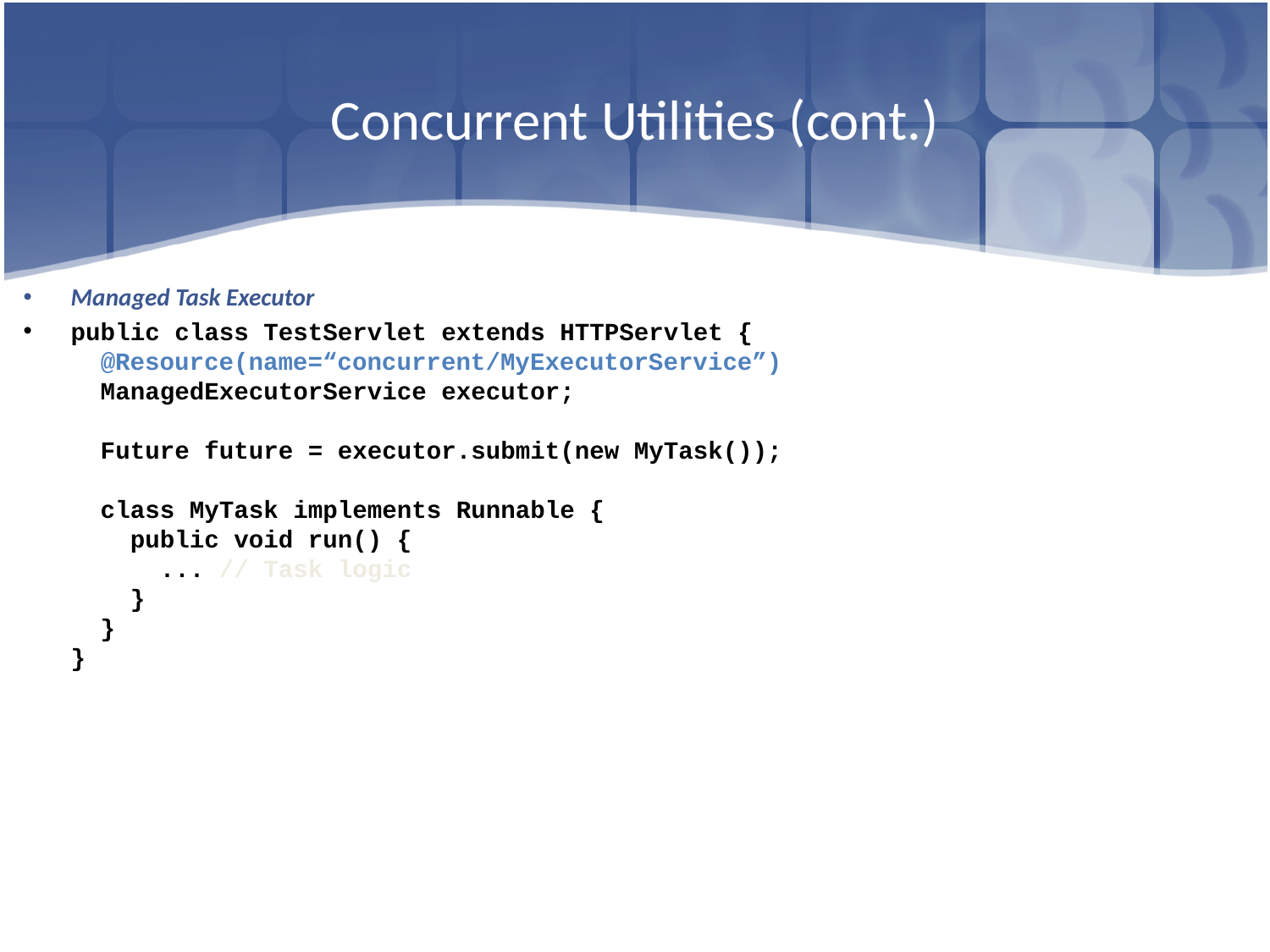

# Concurrent Utilities (cont.)
Managed Task Executor
public class TestServlet extends HTTPServlet {
  @Resource(name=“concurrent/MyExecutorService”)
  ManagedExecutorService executor;
  Future future = executor.submit(new MyTask());
  class MyTask implements Runnable {
    public void run() {
      ... // Task logic
    }
  }
}